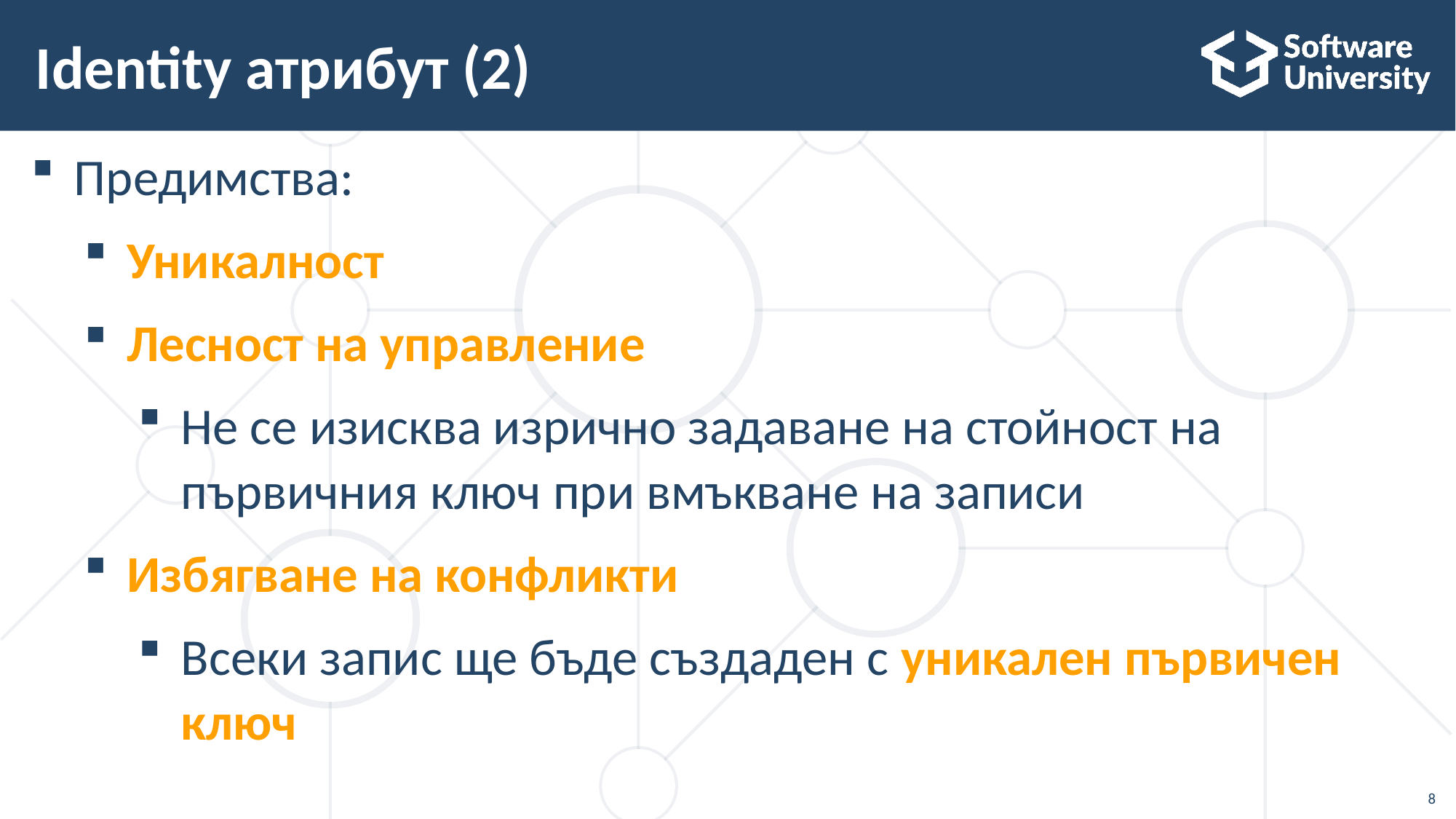

# Identity атрибут (2)
Предимства:
Уникалност
Лесност на управление
Не се изисква изрично задаване на стойност на първичния ключ при вмъкване на записи
Избягване на конфликти
Всеки запис ще бъде създаден с уникален първичен ключ

8